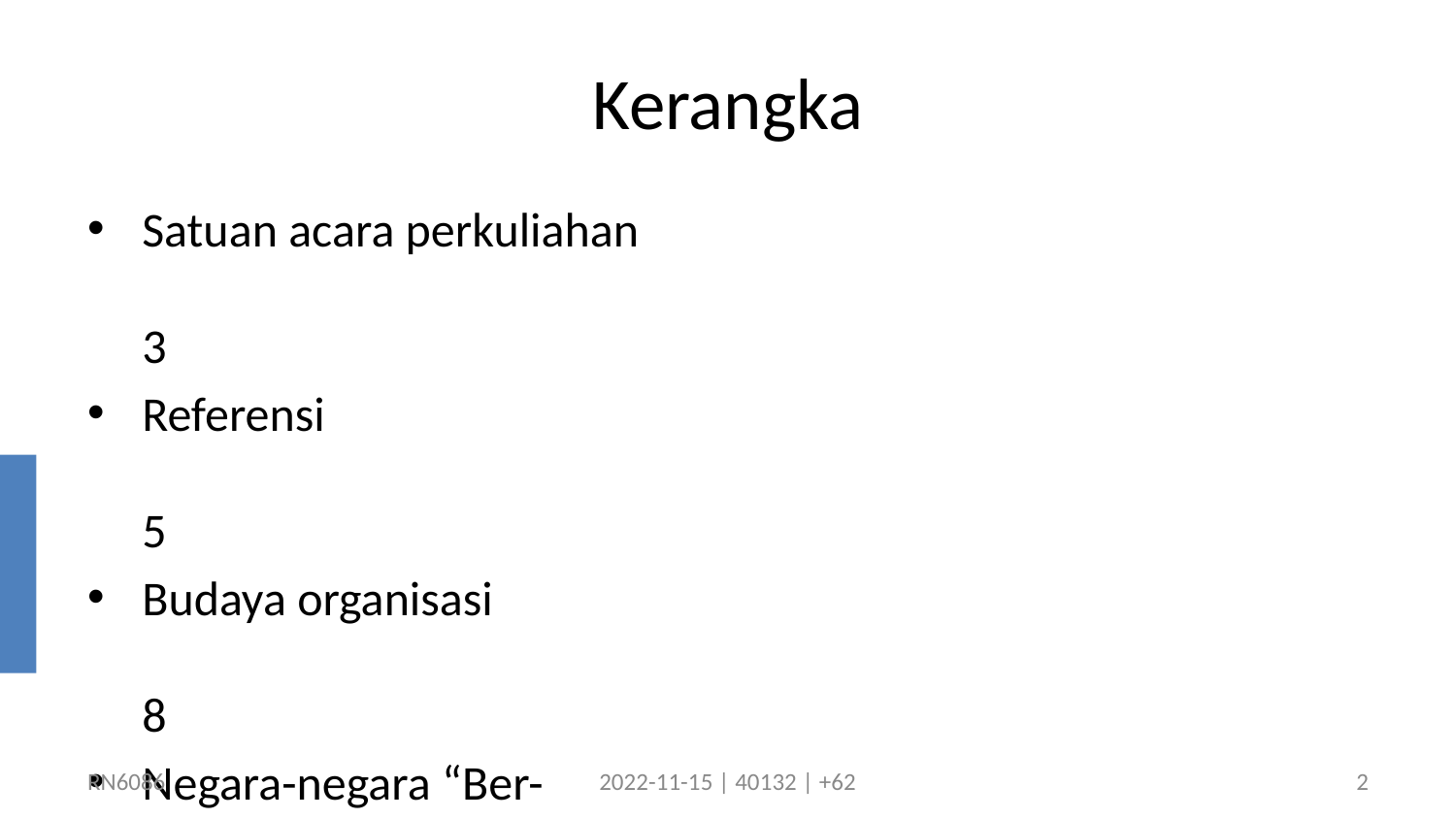

# Kerangka
Satuan acara perkuliahan	3
Referensi	5
Budaya organisasi	8
Negara-negara “Ber-kembang” Nuklir	22
Keselamatan	30

RN6086
2022-11-15 | 40132 | +62
2